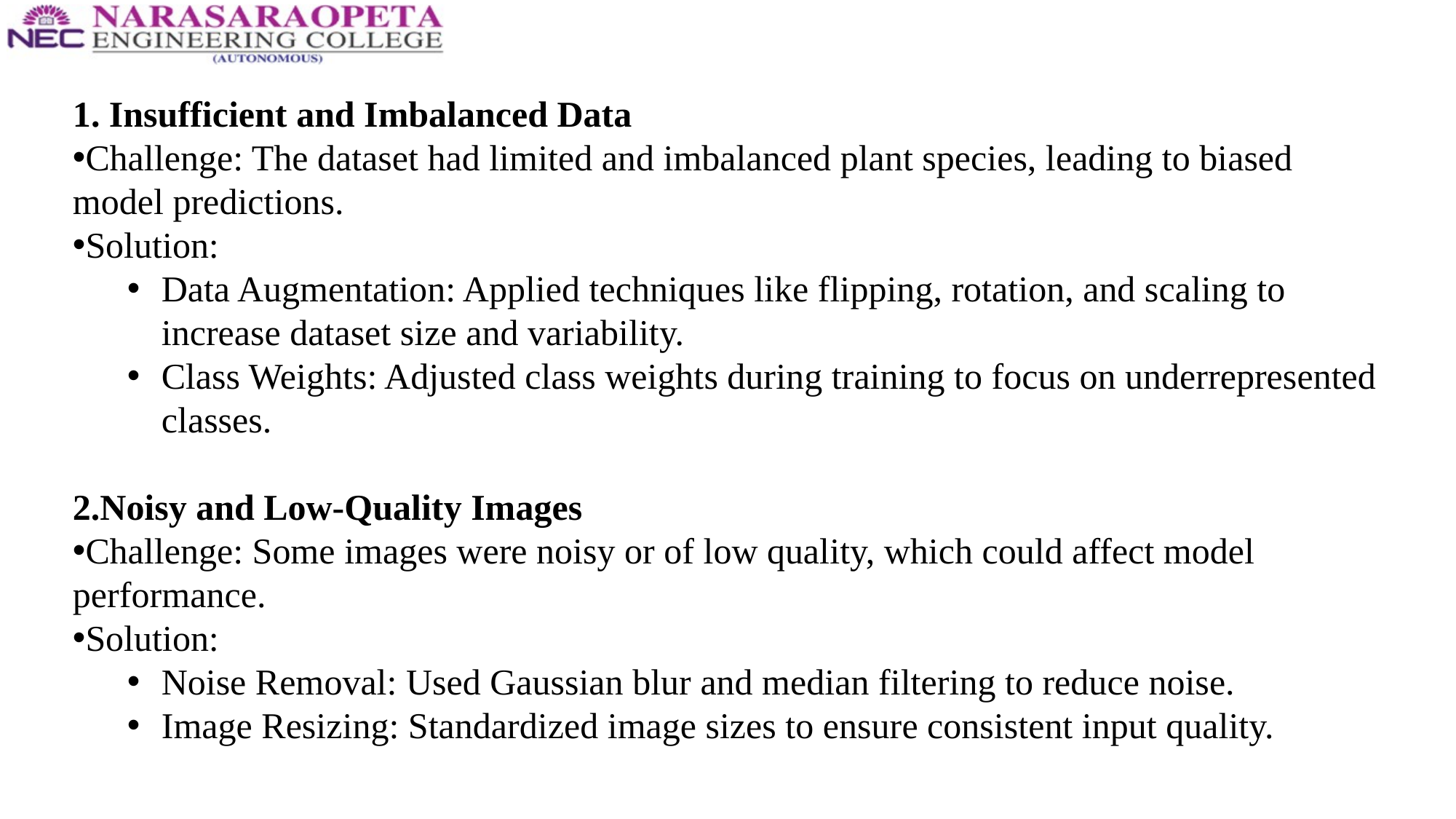

1. Insufficient and Imbalanced Data
Challenge: The dataset had limited and imbalanced plant species, leading to biased model predictions.
Solution:
Data Augmentation: Applied techniques like flipping, rotation, and scaling to increase dataset size and variability.
Class Weights: Adjusted class weights during training to focus on underrepresented classes.

2.Noisy and Low-Quality Images
Challenge: Some images were noisy or of low quality, which could affect model performance.
Solution:
Noise Removal: Used Gaussian blur and median filtering to reduce noise.
Image Resizing: Standardized image sizes to ensure consistent input quality.